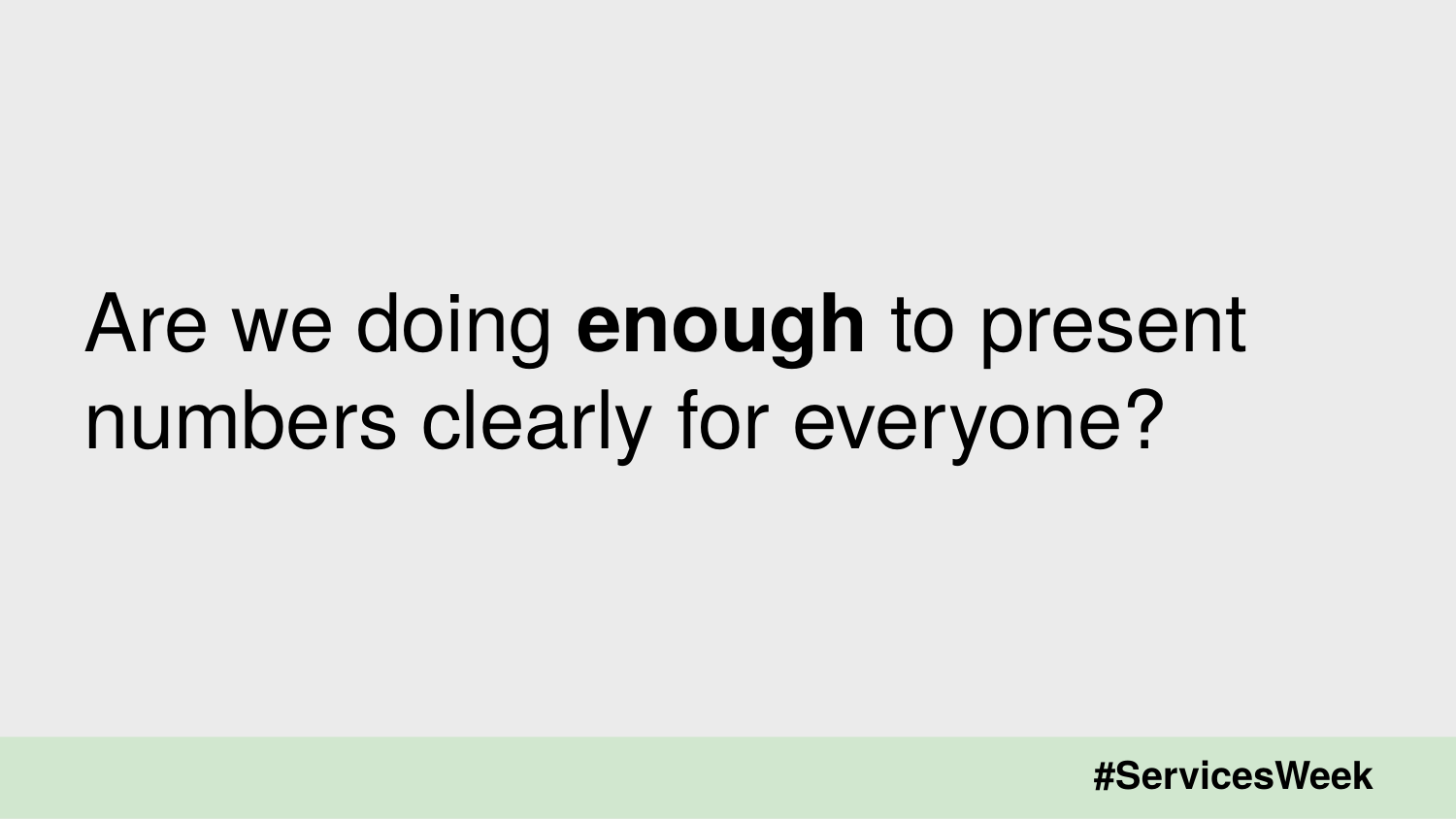

# Are we doing enough to present numbers clearly for everyone?